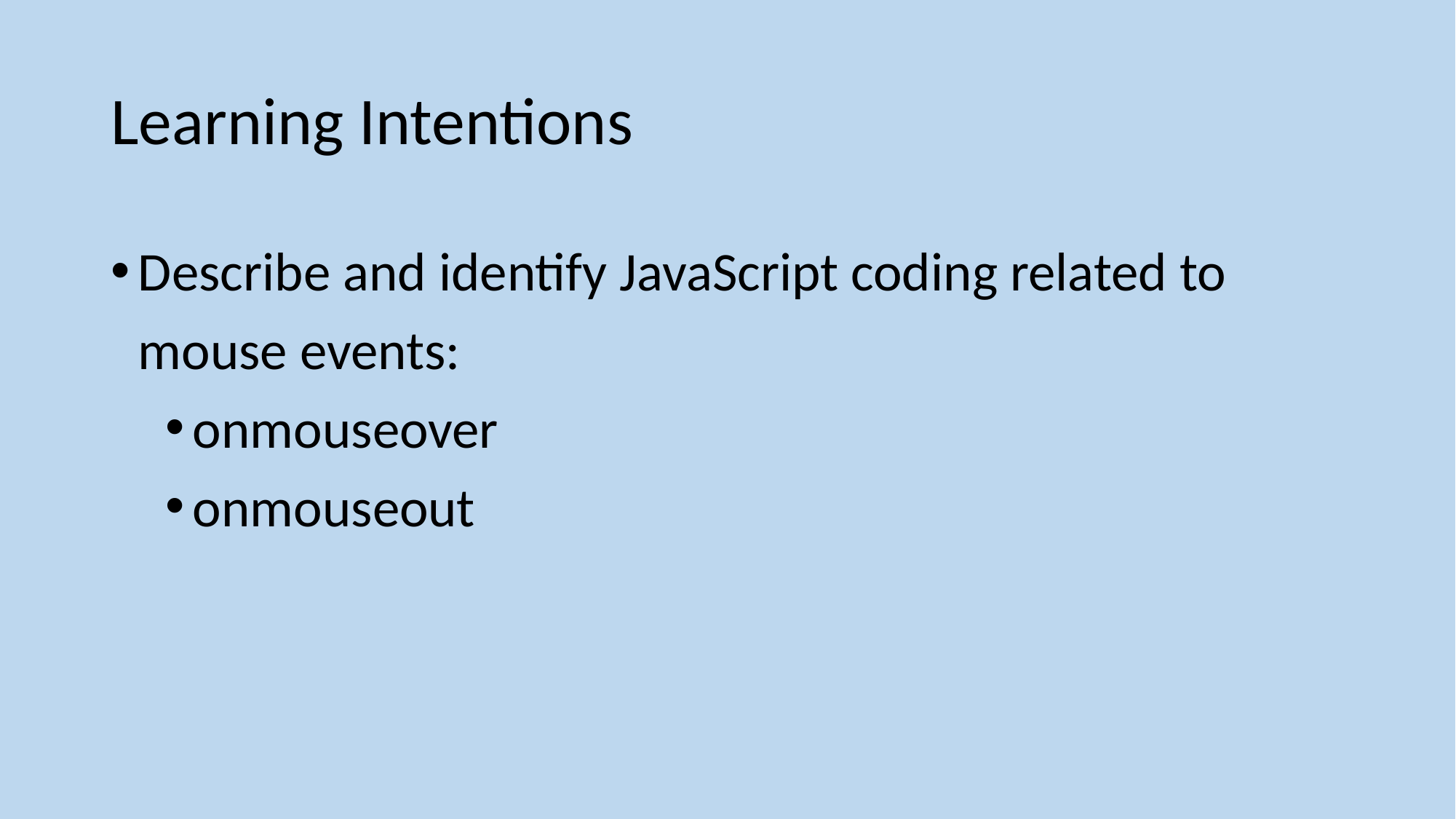

# Learning Intentions
Describe and identify JavaScript coding related to mouse events:
onmouseover
onmouseout